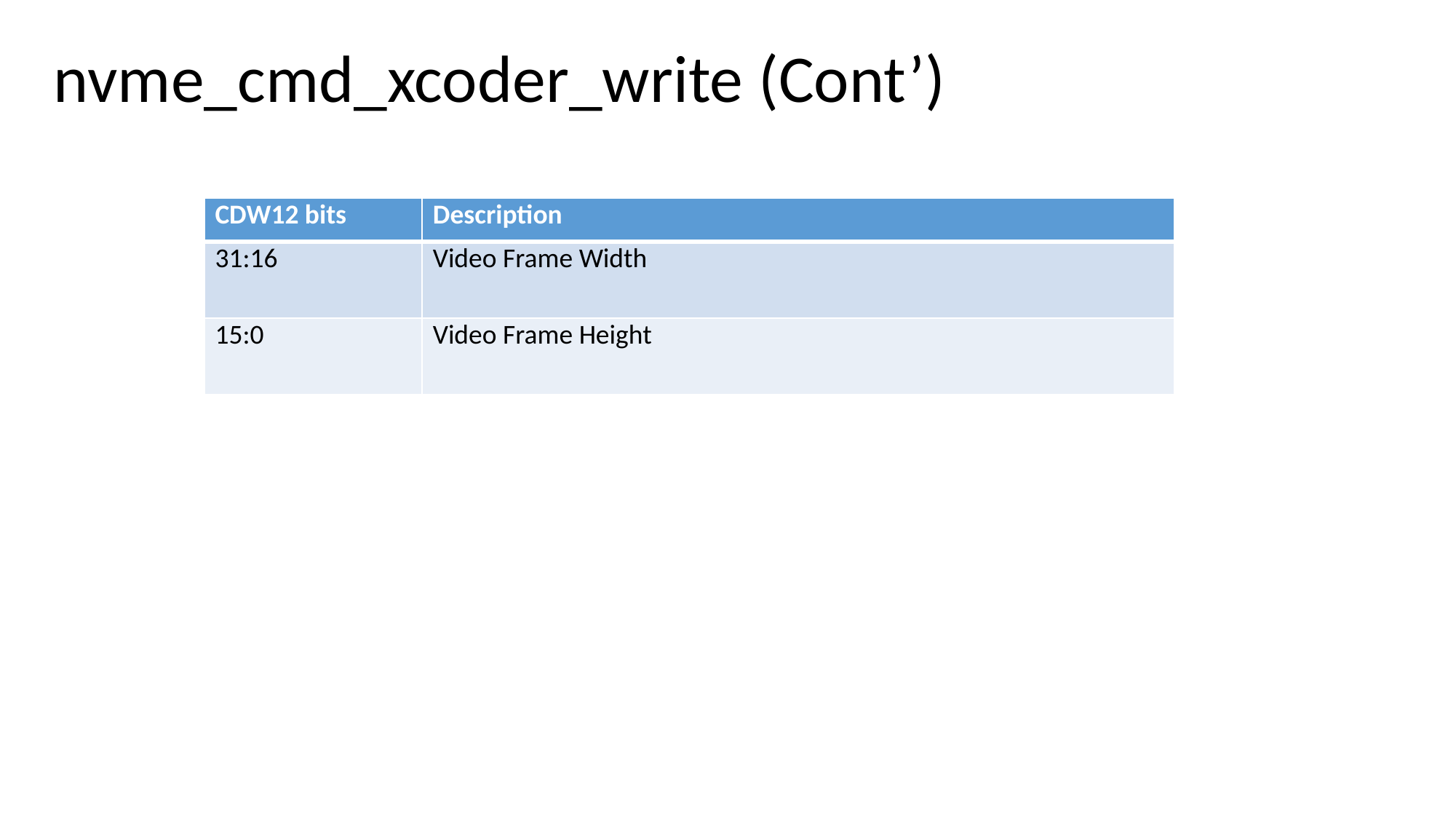

# nvme_cmd_xcoder_write (Cont’)
| CDW12 bits | Description |
| --- | --- |
| 31:16 | Video Frame Width |
| 15:0 | Video Frame Height |